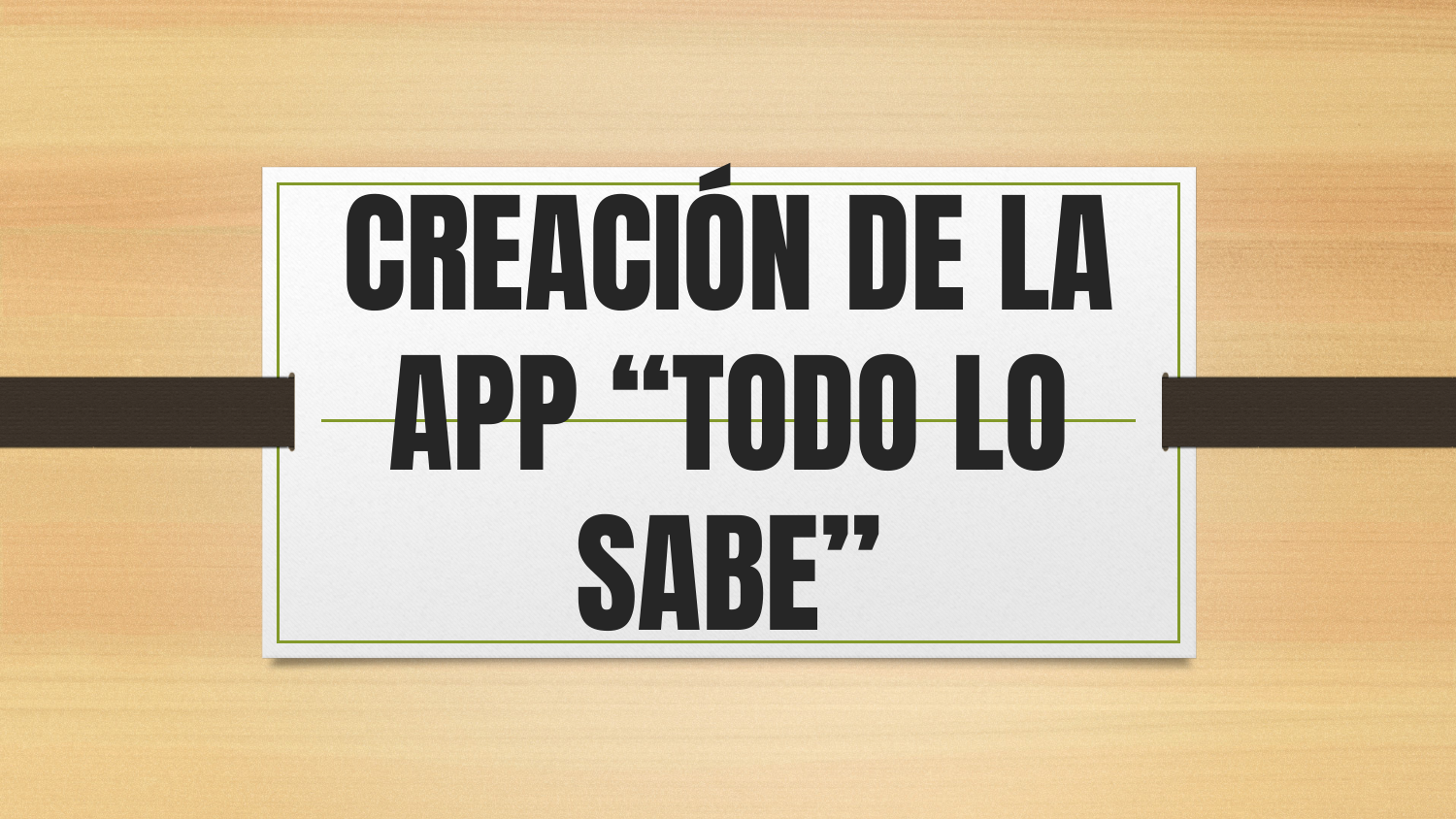

# CREACIÓN DE LA APP “TODO LO SABE”